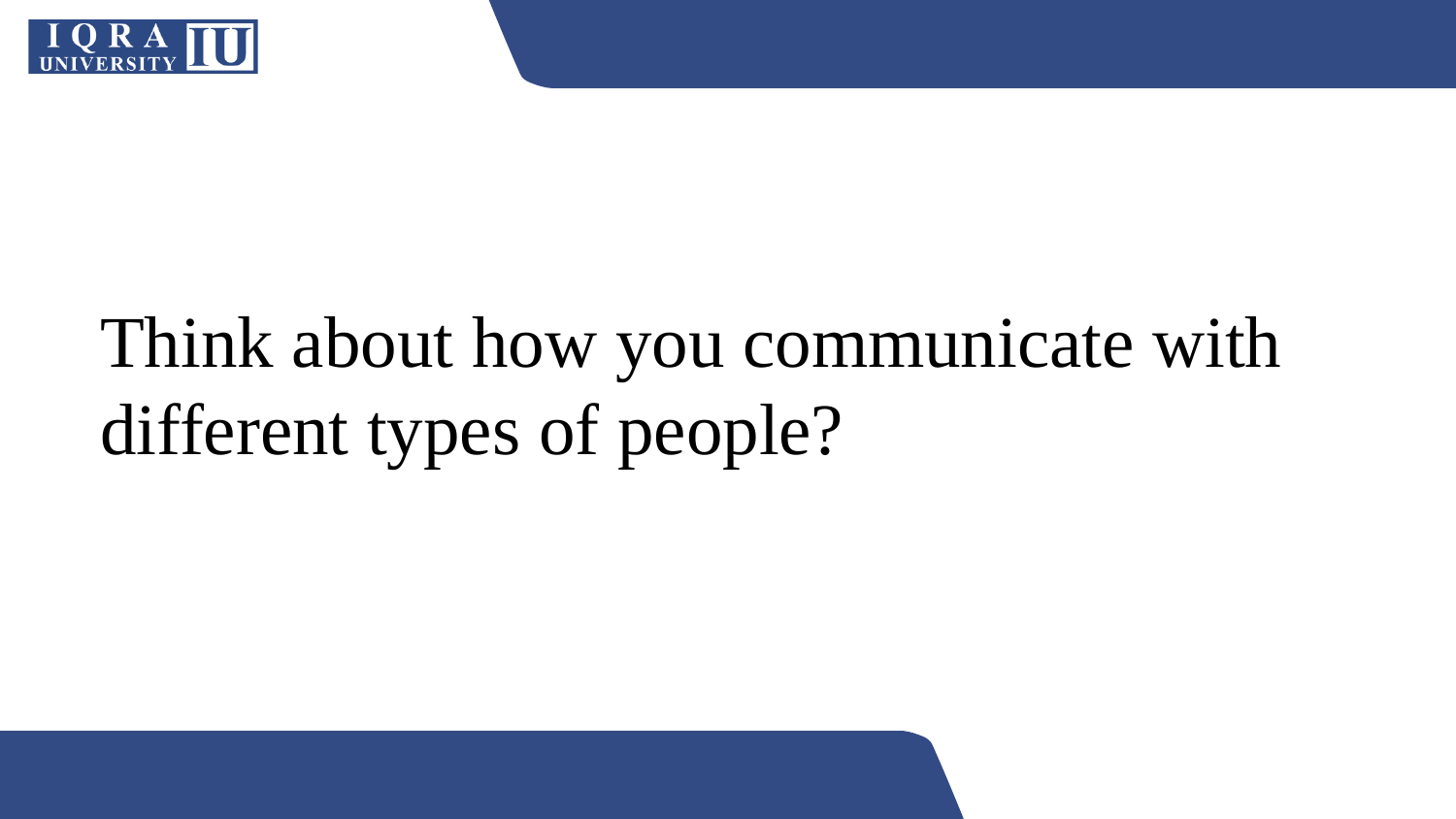

Think about how you communicate with
different types of people?